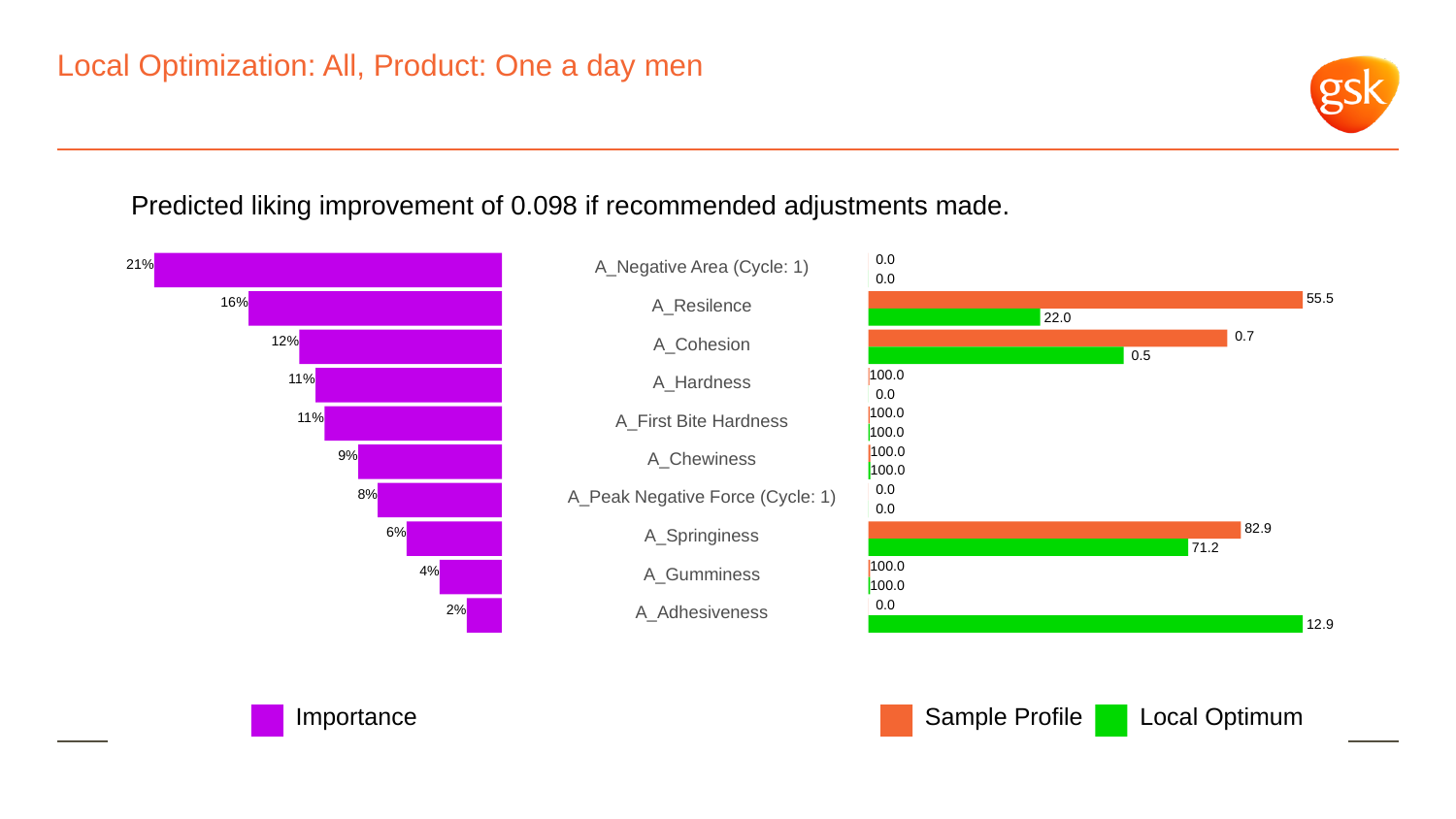

# Local Optimization: All, Product: One a day men

Predicted liking improvement of 0.098 if recommended adjustments made.

  0.0
21%
A_Negative Area (Cycle: 1)

  0.0

 55.5
16%
A_Resilence

 22.0

  0.7
12%
A_Cohesion

  0.5

100.0
11%
A_Hardness

  0.0

100.0
11%
A_First Bite Hardness

100.0

100.0
9%
A_Chewiness

100.0

  0.0
8%
A_Peak Negative Force (Cycle: 1)

  0.0

 82.9
6%
A_Springiness

 71.2

100.0
4%
A_Gumminess

100.0

  0.0
2%
A_Adhesiveness

 12.9

Local Optimum
Sample Profile
Importance